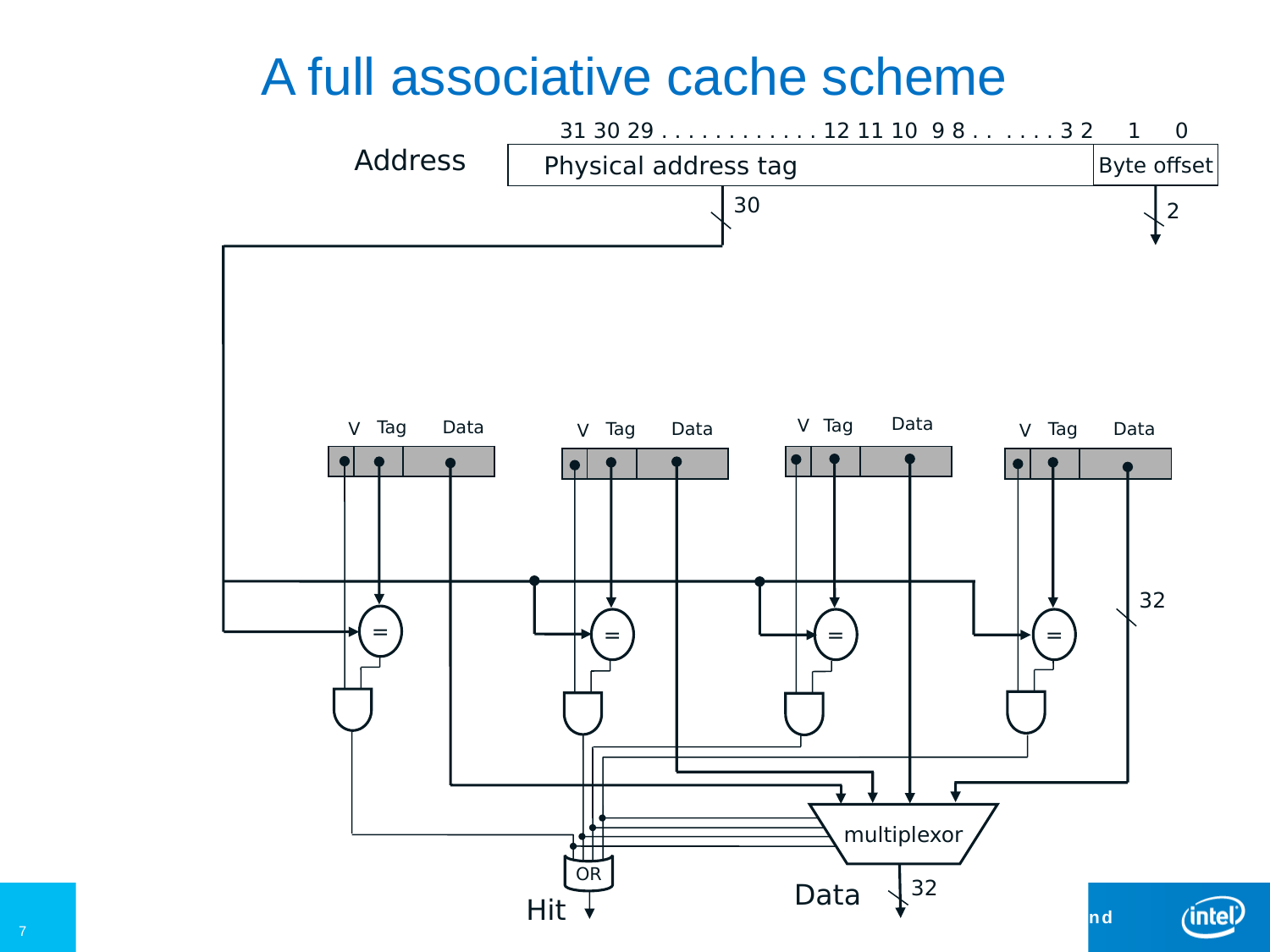

# A full associative cache scheme
31 30 29 . . . . . . . . . . . . 12 11 10  9 8 . .  . . . . 3 2     1     0
Address
   Physical address tag
Byte offset

30

2

Data
V
Tag
Tag
Data
V
Tag
Tag
Data
Data
V
V
|  |  |  |  |
| --- | --- | --- | --- |
|  |  |  |  |
| --- | --- | --- | --- |
|  |  |  |  |
| --- | --- | --- | --- |
|  |  |  |  |
| --- | --- | --- | --- |

32

=
=
=
=

multiplexor

OR

32

Data
Hit